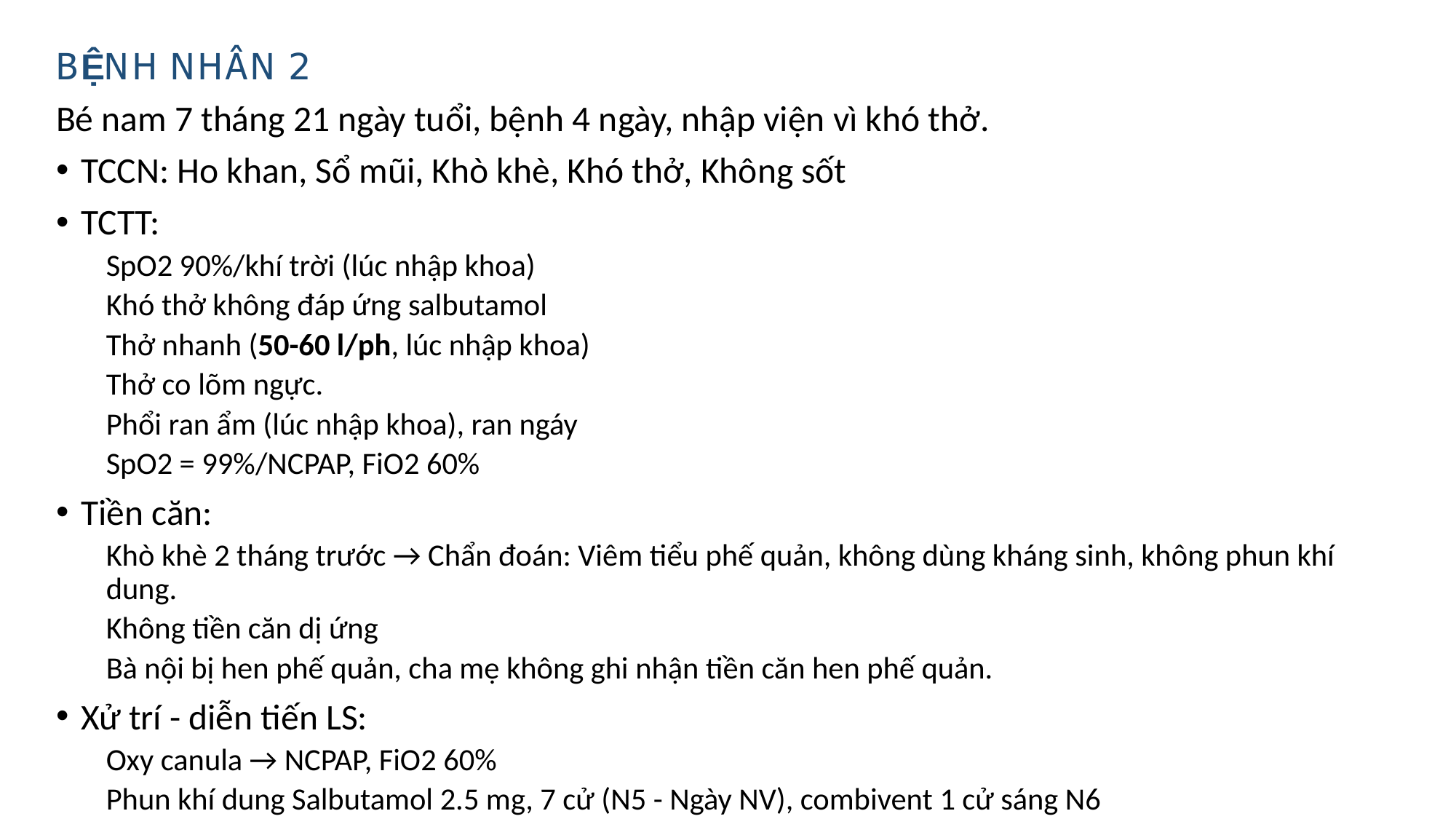

BỆNH NHÂN 2
Bé nam 7 tháng 21 ngày tuổi, bệnh 4 ngày, nhập viện vì khó thở.
TCCN: Ho khan, Sổ mũi, Khò khè, Khó thở, Không sốt
TCTT:
SpO2 90%/khí trời (lúc nhập khoa)
Khó thở không đáp ứng salbutamol
Thở nhanh (50-60 l/ph, lúc nhập khoa)
Thở co lõm ngực.
Phổi ran ẩm (lúc nhập khoa), ran ngáy
SpO2 = 99%/NCPAP, FiO2 60%
Tiền căn:
Khò khè 2 tháng trước → Chẩn đoán: Viêm tiểu phế quản, không dùng kháng sinh, không phun khí dung.
Không tiền căn dị ứng
Bà nội bị hen phế quản, cha mẹ không ghi nhận tiền căn hen phế quản.
Xử trí - diễn tiến LS:
Oxy canula → NCPAP, FiO2 60%
Phun khí dung Salbutamol 2.5 mg, 7 cử (N5 - Ngày NV), combivent 1 cử sáng N6
Kháng sinh: Cefotaxime 950 mg, Vancomycin 140 mg